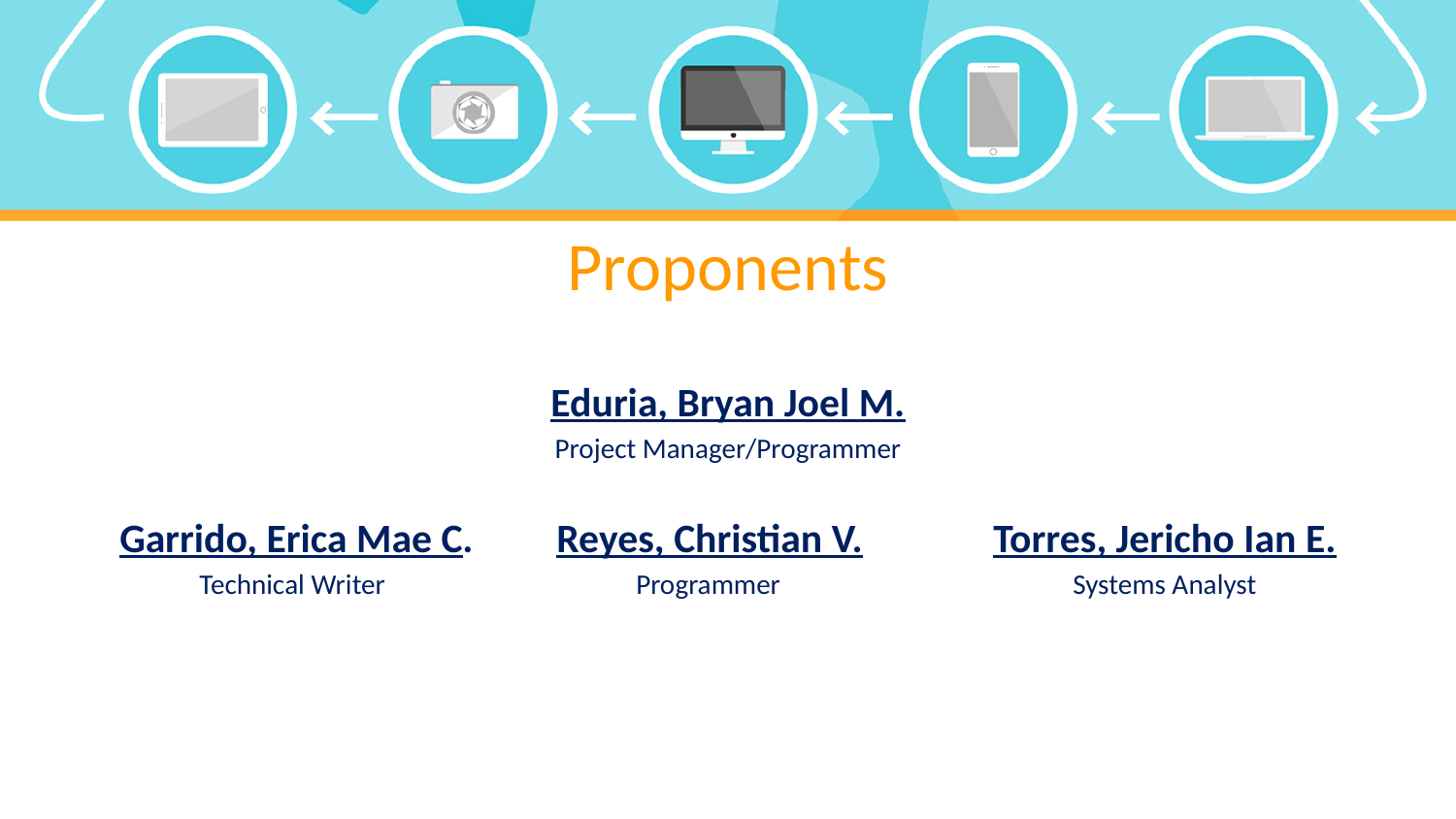

# Proponents

Eduria, Bryan Joel M.
Project Manager/Programmer

Garrido, Erica Mae C.	Reyes, Christian V.	Torres, Jericho Ian E.
Technical Writer		Programmer			Systems Analyst